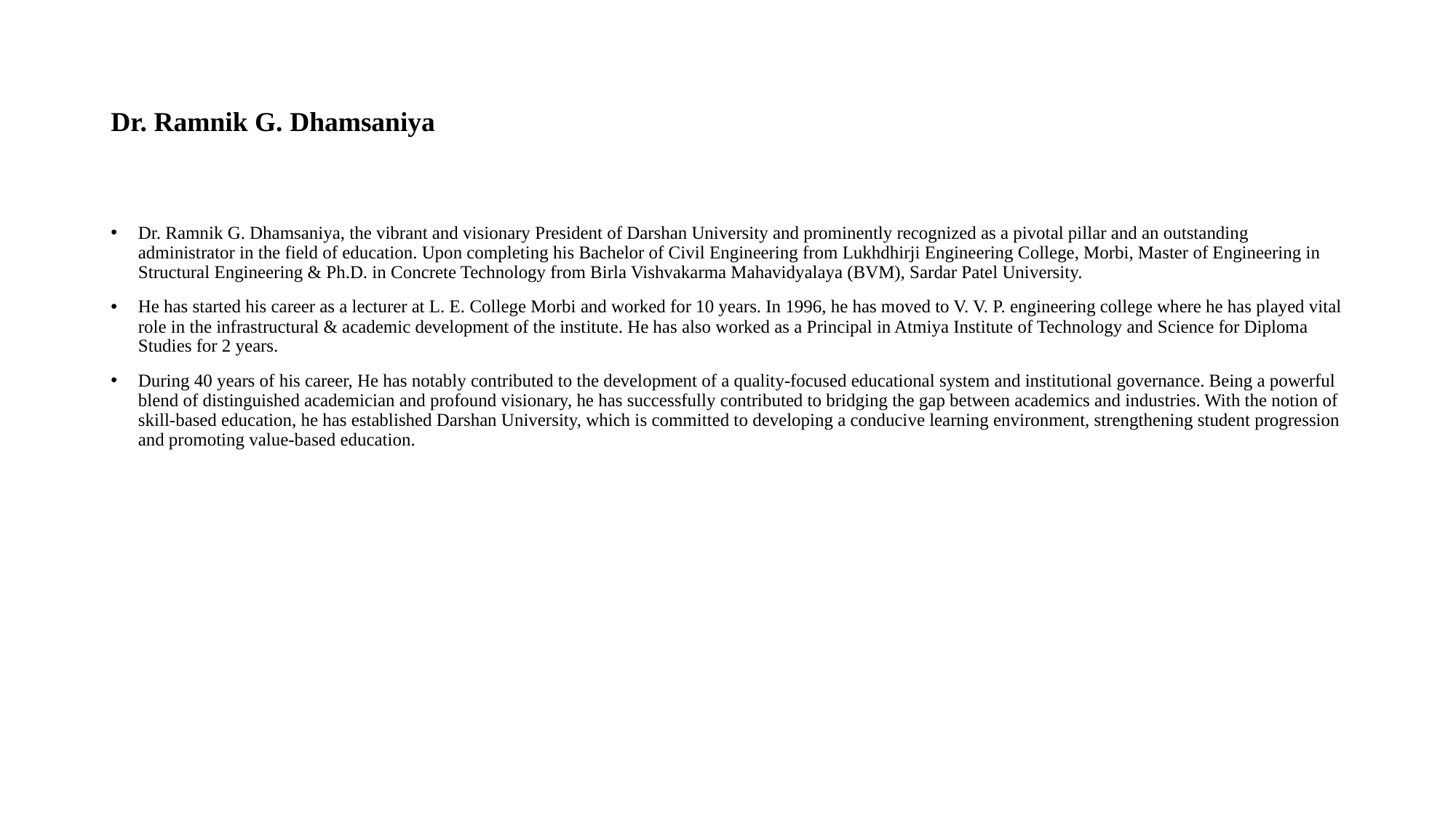

# Dr. Ramnik G. Dhamsaniya
Dr. Ramnik G. Dhamsaniya, the vibrant and visionary President of Darshan University and prominently recognized as a pivotal pillar and an outstanding administrator in the field of education. Upon completing his Bachelor of Civil Engineering from Lukhdhirji Engineering College, Morbi, Master of Engineering in Structural Engineering & Ph.D. in Concrete Technology from Birla Vishvakarma Mahavidyalaya (BVM), Sardar Patel University.
He has started his career as a lecturer at L. E. College Morbi and worked for 10 years. In 1996, he has moved to V. V. P. engineering college where he has played vital role in the infrastructural & academic development of the institute. He has also worked as a Principal in Atmiya Institute of Technology and Science for Diploma Studies for 2 years.
During 40 years of his career, He has notably contributed to the development of a quality-focused educational system and institutional governance. Being a powerful blend of distinguished academician and profound visionary, he has successfully contributed to bridging the gap between academics and industries. With the notion of skill-based education, he has established Darshan University, which is committed to developing a conducive learning environment, strengthening student progression and promoting value-based education.